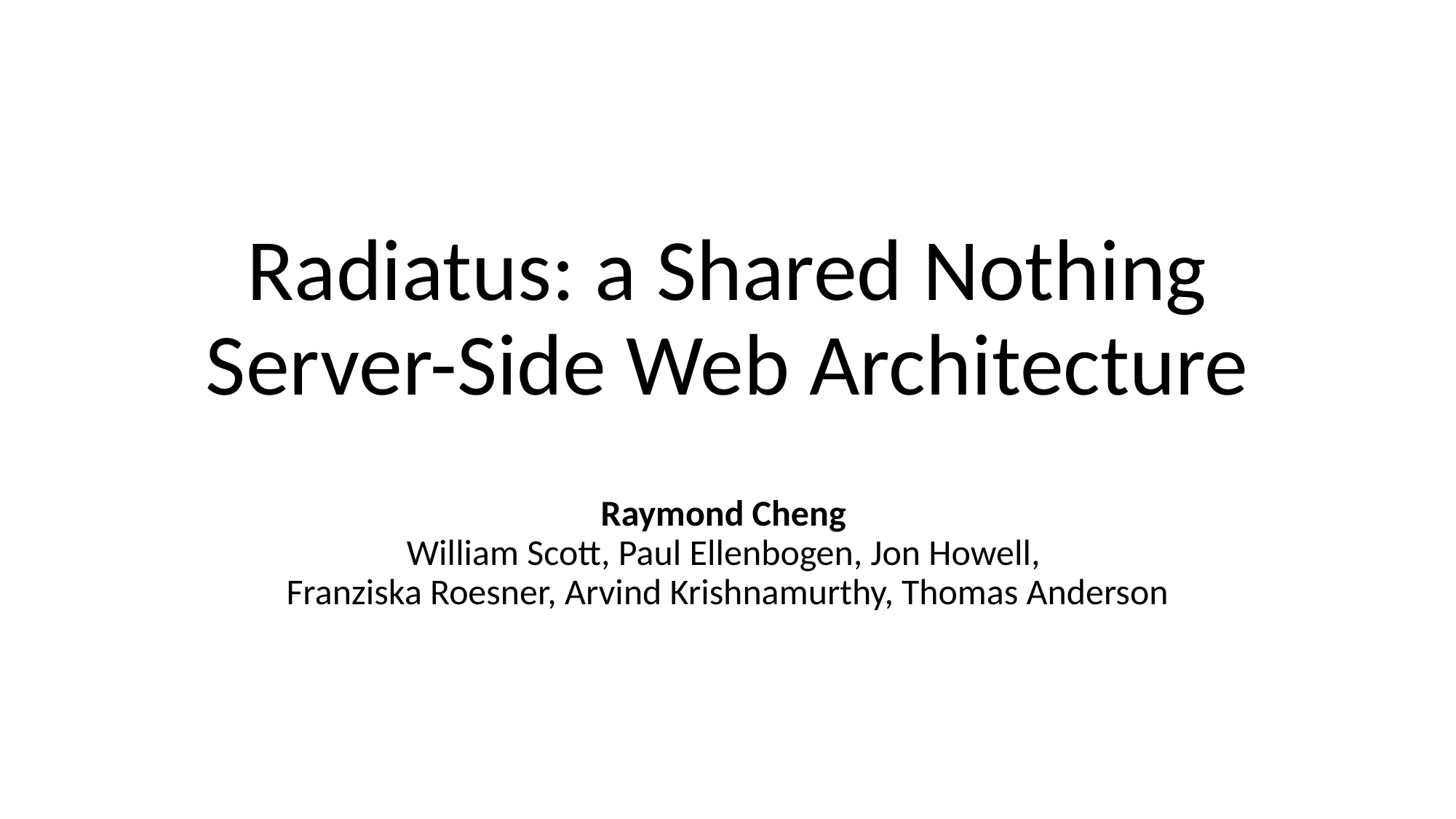

# Radiatus: a Shared Nothing Server-Side Web Architecture

Raymond Cheng
William Scott, Paul Ellenbogen, Jon Howell,
Franziska Roesner, Arvind Krishnamurthy, Thomas Anderson